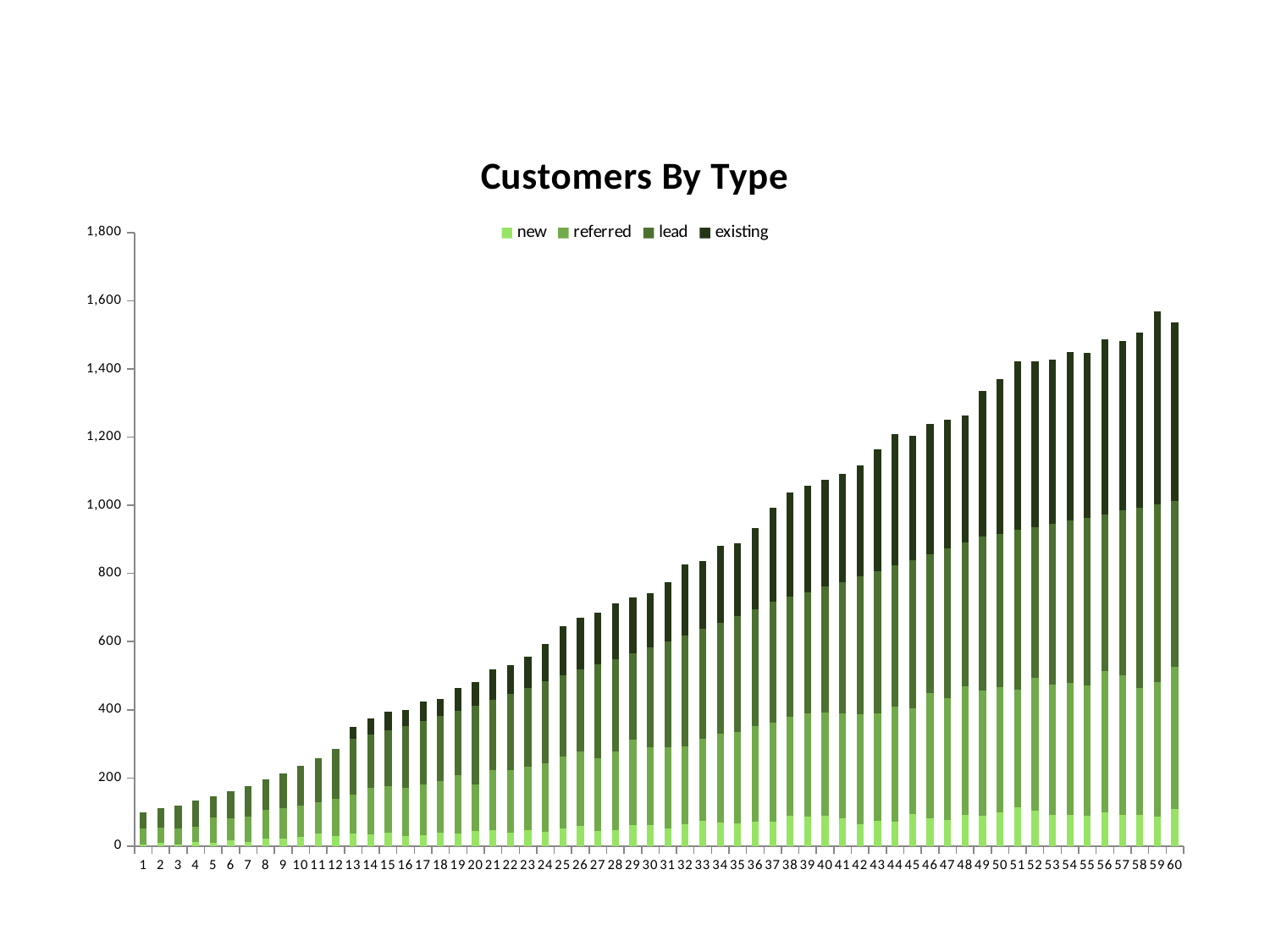

### Chart: Customers By Type

| Category | new | referred | lead | existing |
|---|---|---|---|---|
| 1 | 6.0 | 45.0 | 49.0 | 0.0 |
| 2 | 9.0 | 46.0 | 56.0 | 0.0 |
| 3 | 6.0 | 47.0 | 67.0 | 0.0 |
| 4 | 12.0 | 46.0 | 75.0 | 0.0 |
| 5 | 10.0 | 74.0 | 63.0 | 0.0 |
| 6 | 17.0 | 65.0 | 79.0 | 0.0 |
| 7 | 12.0 | 75.0 | 90.0 | 0.0 |
| 8 | 22.0 | 85.0 | 88.0 | 0.0 |
| 9 | 21.0 | 91.0 | 102.0 | 0.0 |
| 10 | 28.0 | 90.0 | 118.0 | 0.0 |
| 11 | 37.0 | 91.0 | 131.0 | 0.0 |
| 12 | 29.0 | 109.0 | 147.0 | 0.0 |
| 13 | 37.0 | 114.0 | 163.0 | 35.0 |
| 14 | 35.0 | 135.0 | 157.0 | 47.0 |
| 15 | 39.0 | 138.0 | 162.0 | 55.0 |
| 16 | 29.0 | 141.0 | 183.0 | 47.0 |
| 17 | 33.0 | 149.0 | 185.0 | 58.0 |
| 18 | 39.0 | 152.0 | 191.0 | 50.0 |
| 19 | 38.0 | 171.0 | 188.0 | 67.0 |
| 20 | 44.0 | 136.0 | 233.0 | 69.0 |
| 21 | 46.0 | 178.0 | 206.0 | 88.0 |
| 22 | 40.0 | 184.0 | 222.0 | 85.0 |
| 23 | 46.0 | 187.0 | 232.0 | 91.0 |
| 24 | 43.0 | 200.0 | 240.0 | 110.0 |
| 25 | 52.0 | 211.0 | 239.0 | 144.0 |
| 26 | 59.0 | 218.0 | 241.0 | 151.0 |
| 27 | 44.0 | 213.0 | 276.0 | 152.0 |
| 28 | 48.0 | 231.0 | 270.0 | 164.0 |
| 29 | 63.0 | 249.0 | 254.0 | 164.0 |
| 30 | 63.0 | 227.0 | 292.0 | 159.0 |
| 31 | 51.0 | 239.0 | 310.0 | 174.0 |
| 32 | 65.0 | 229.0 | 324.0 | 209.0 |
| 33 | 75.0 | 240.0 | 322.0 | 200.0 |
| 34 | 69.0 | 261.0 | 325.0 | 225.0 |
| 35 | 68.0 | 267.0 | 340.0 | 214.0 |
| 36 | 71.0 | 281.0 | 344.0 | 236.0 |
| 37 | 73.0 | 290.0 | 353.0 | 277.0 |
| 38 | 89.0 | 291.0 | 351.0 | 307.0 |
| 39 | 86.0 | 303.0 | 356.0 | 313.0 |
| 40 | 88.0 | 305.0 | 368.0 | 313.0 |
| 41 | 81.0 | 309.0 | 385.0 | 318.0 |
| 42 | 64.0 | 324.0 | 403.0 | 327.0 |
| 43 | 75.0 | 315.0 | 417.0 | 356.0 |
| 44 | 72.0 | 337.0 | 414.0 | 386.0 |
| 45 | 95.0 | 309.0 | 435.0 | 366.0 |
| 46 | 82.0 | 367.0 | 407.0 | 382.0 |
| 47 | 77.0 | 357.0 | 440.0 | 378.0 |
| 48 | 92.0 | 377.0 | 421.0 | 374.0 |
| 49 | 89.0 | 368.0 | 452.0 | 426.0 |
| 50 | 98.0 | 369.0 | 450.0 | 454.0 |
| 51 | 115.0 | 343.0 | 469.0 | 495.0 |
| 52 | 105.0 | 389.0 | 442.0 | 486.0 |
| 53 | 91.0 | 382.0 | 473.0 | 482.0 |
| 54 | 91.0 | 389.0 | 475.0 | 495.0 |
| 55 | 90.0 | 381.0 | 493.0 | 482.0 |
| 56 | 99.0 | 415.0 | 460.0 | 513.0 |
| 57 | 92.0 | 408.0 | 484.0 | 498.0 |
| 58 | 92.0 | 371.0 | 531.0 | 512.0 |
| 59 | 87.0 | 394.0 | 523.0 | 565.0 |
| 60 | 109.0 | 416.0 | 488.0 | 523.0 |